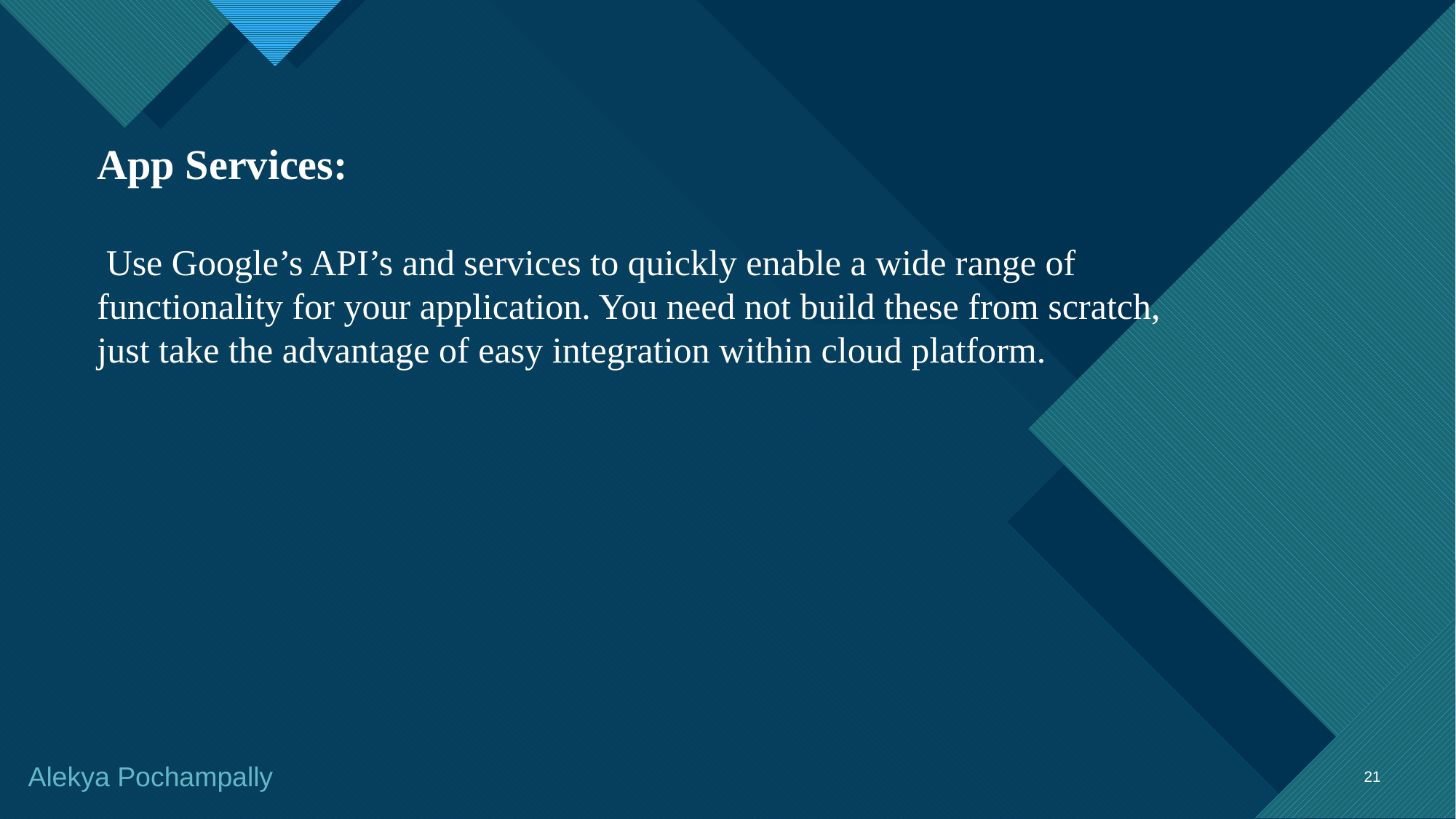

App Services:

 Use Google’s API’s and services to quickly enable a wide range of functionality for your application. You need not build these from scratch, just take the advantage of easy integration within cloud platform.
Alekya Pochampally
21